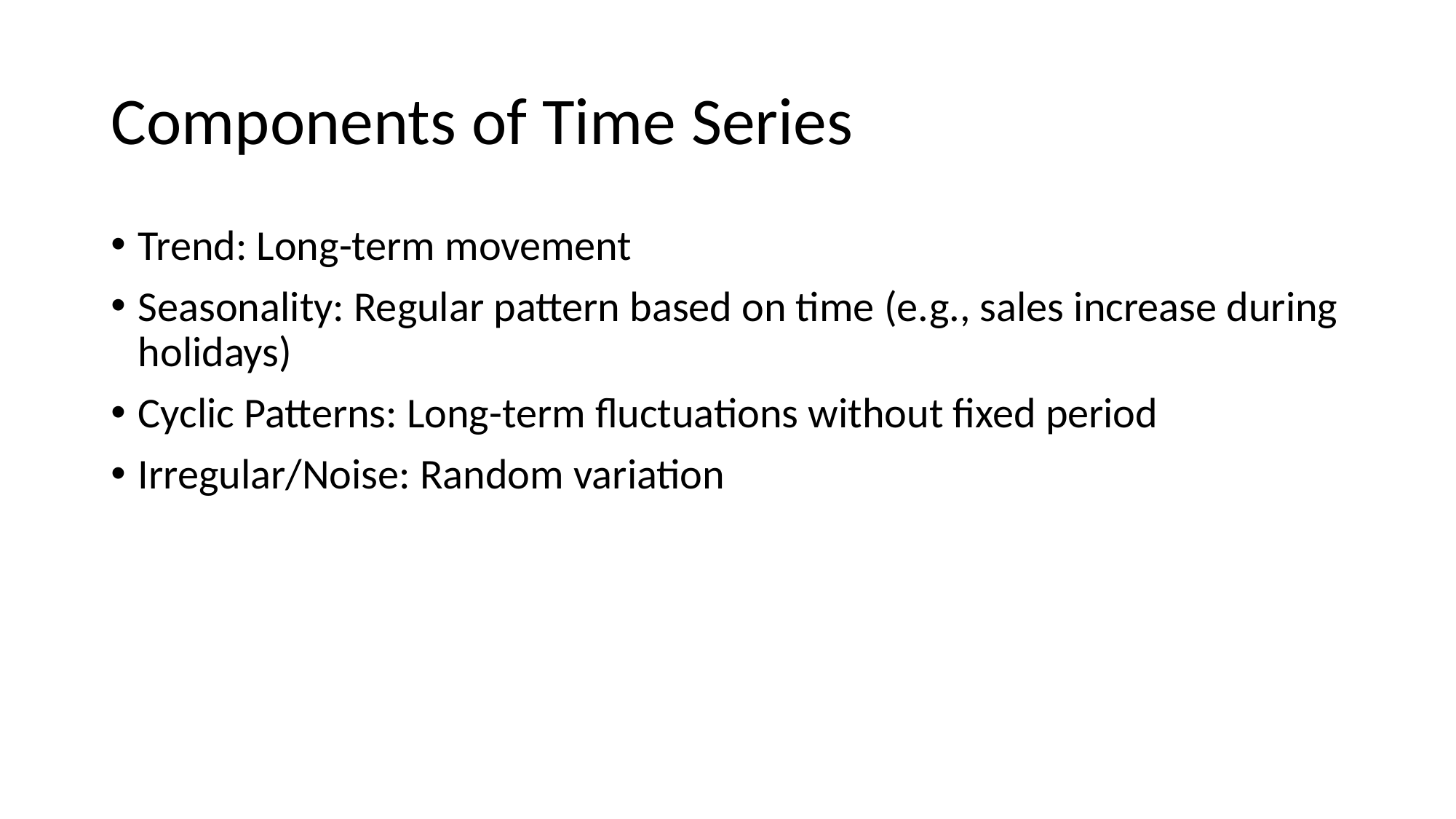

# Components of Time Series
Trend: Long-term movement
Seasonality: Regular pattern based on time (e.g., sales increase during holidays)
Cyclic Patterns: Long-term fluctuations without fixed period
Irregular/Noise: Random variation